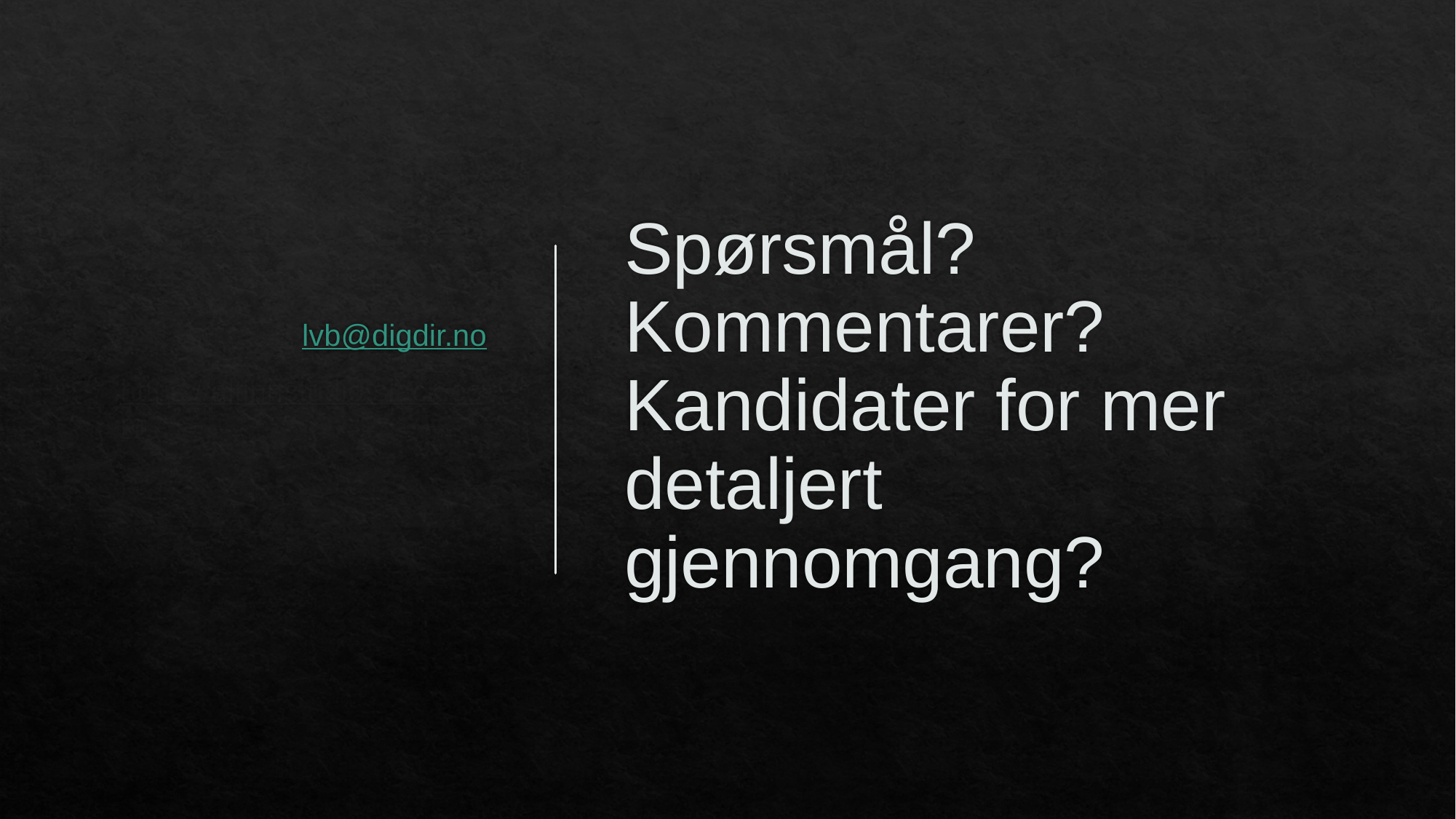

lvb@digdir.no
https://altinnstudio.slack.com

# Spørsmål? Kommentarer? Kandidater for mer detaljert gjennomgang?